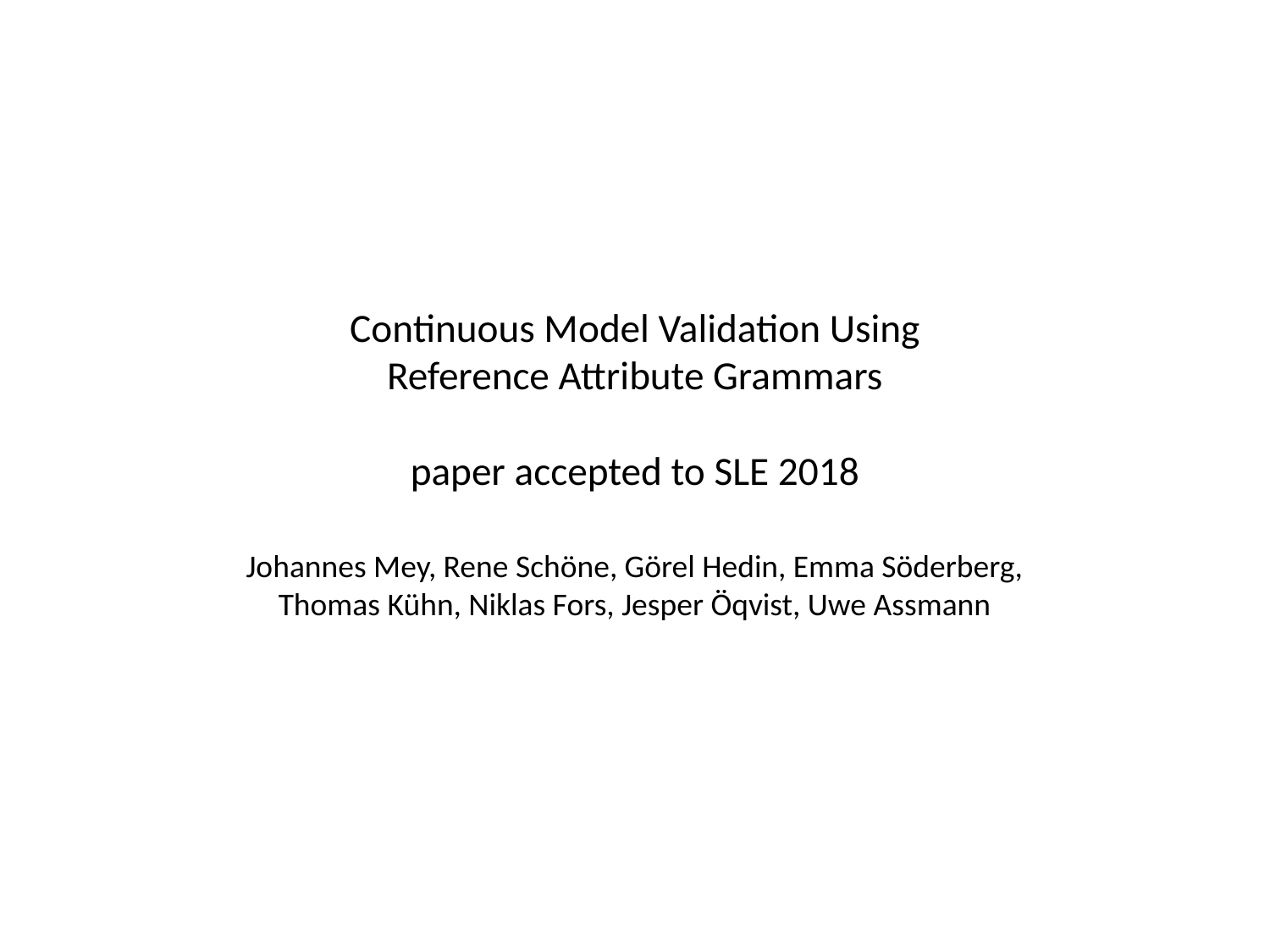

# Continuous Model Validation Using Reference Attribute Grammars paper accepted to SLE 2018
Johannes Mey, Rene Schöne, Görel Hedin, Emma Söderberg, Thomas Kühn, Niklas Fors, Jesper Öqvist, Uwe Assmann